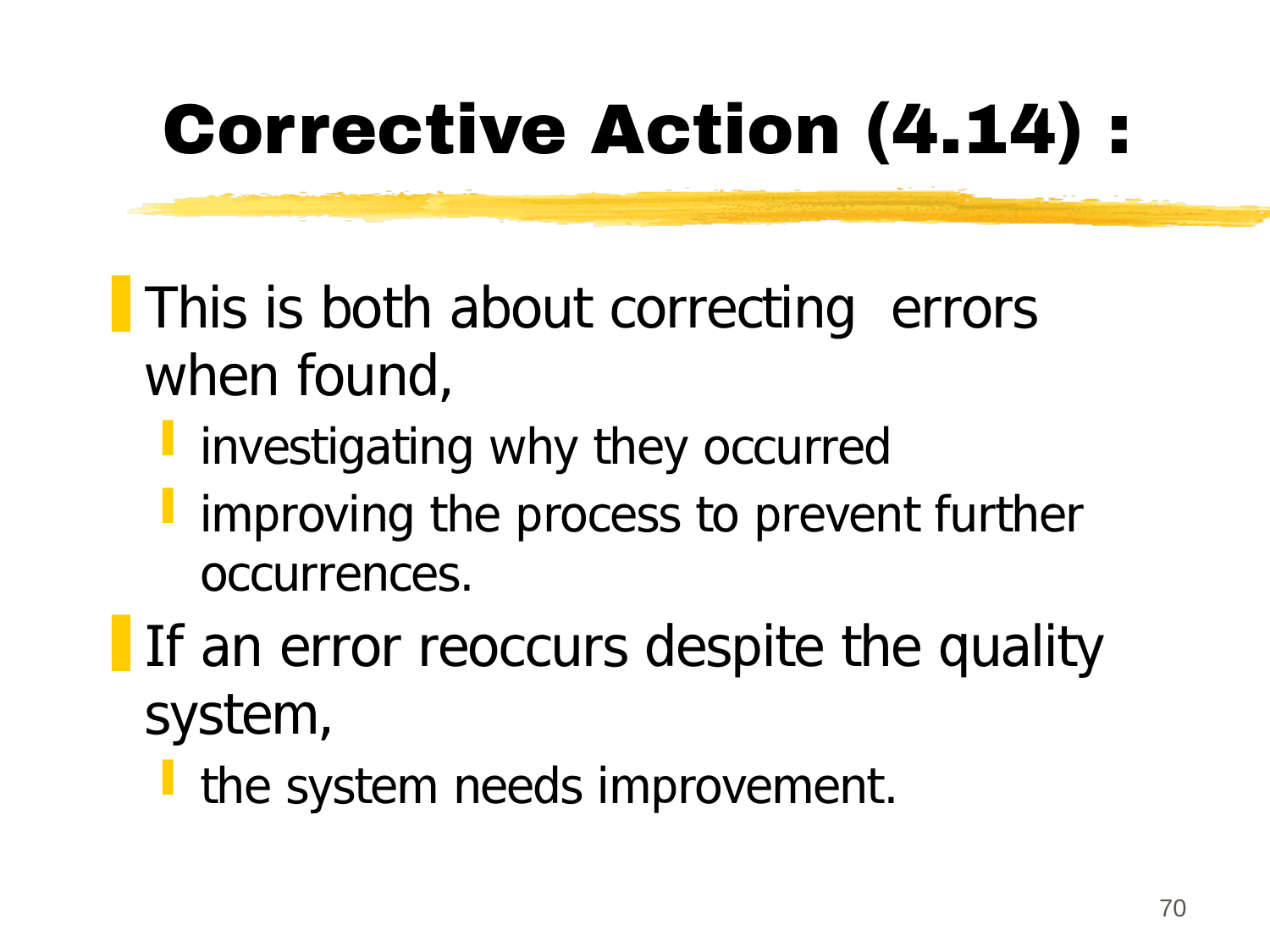

# Corrective Action (4.14) :
This is both about correcting  errors when found,
investigating why they occurred
improving the process to prevent further occurrences.
If an error reoccurs despite the quality system,
the system needs improvement.
70